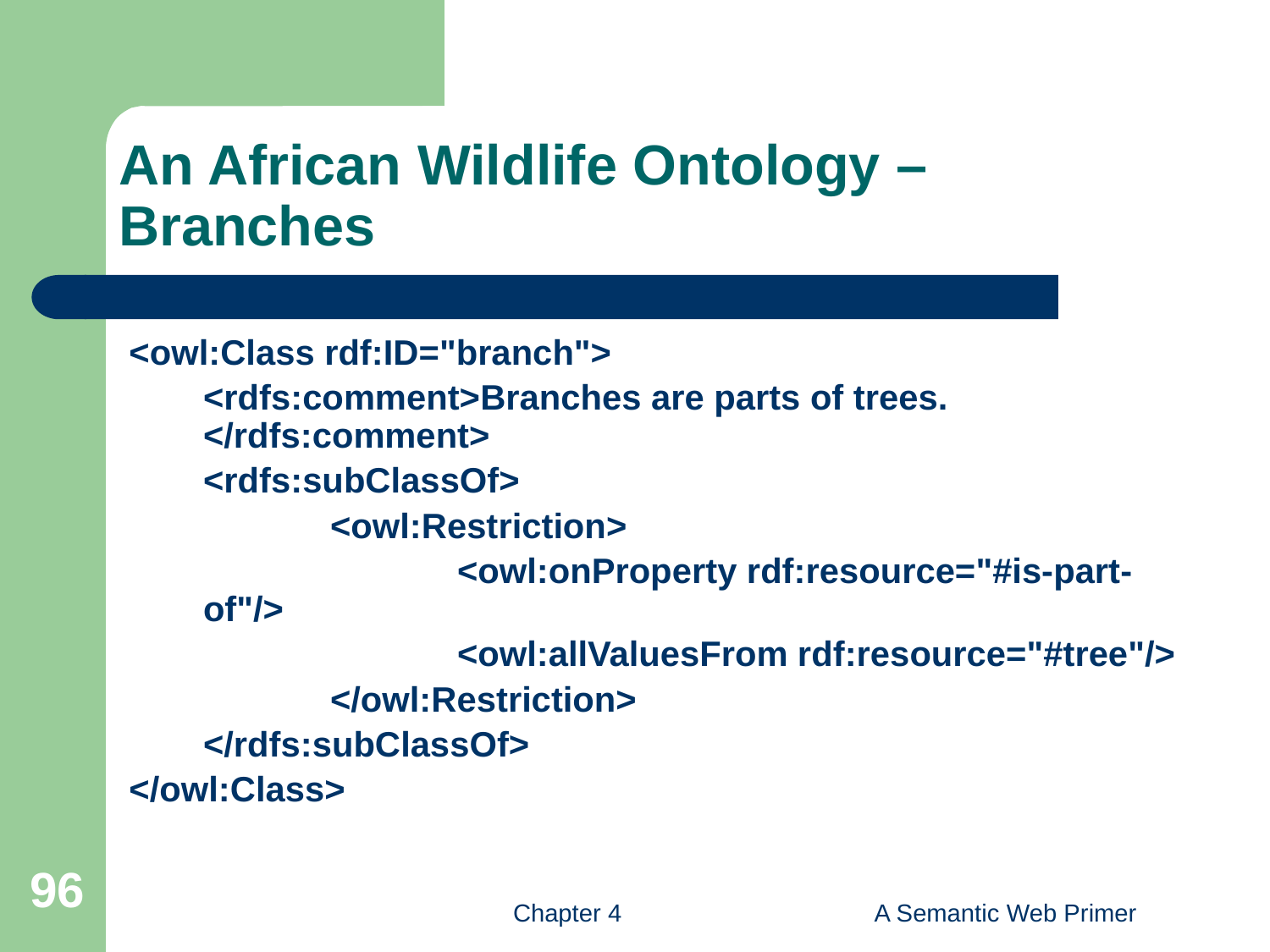

# An African Wildlife Ontology – Branches
<owl:Class rdf:ID="branch">
	<rdfs:comment>Branches are parts of trees. </rdfs:comment>
	<rdfs:subClassOf>
		<owl:Restriction>
			<owl:onProperty rdf:resource="#is-part-of"/>
			<owl:allValuesFrom rdf:resource="#tree"/>
		</owl:Restriction>
	</rdfs:subClassOf>
</owl:Class>
96
Chapter 4
A Semantic Web Primer